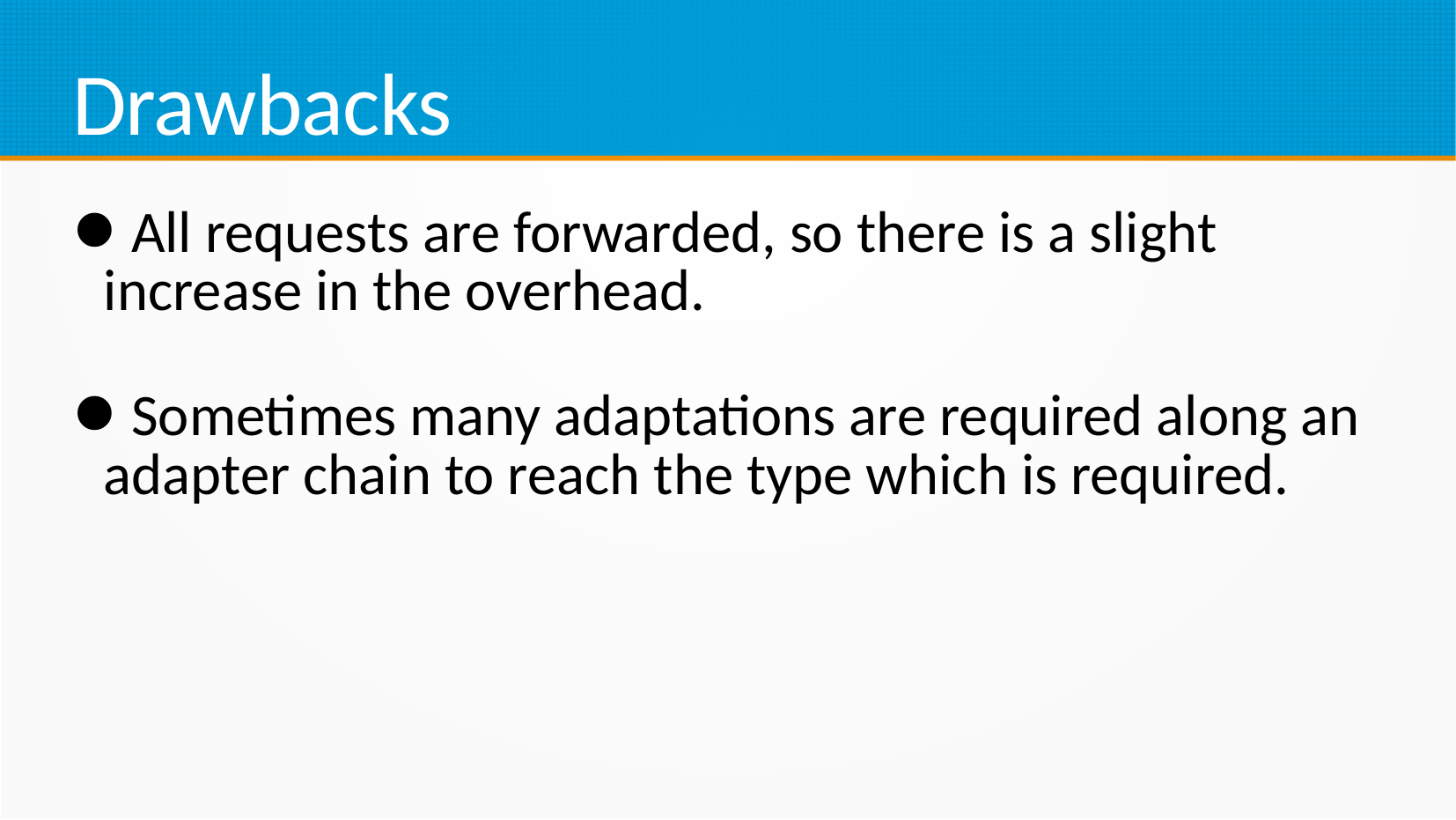

Drawbacks
All requests are forwarded, so there is a slight increase in the overhead.

Sometimes many adaptations are required along an adapter chain to reach the type which is required.